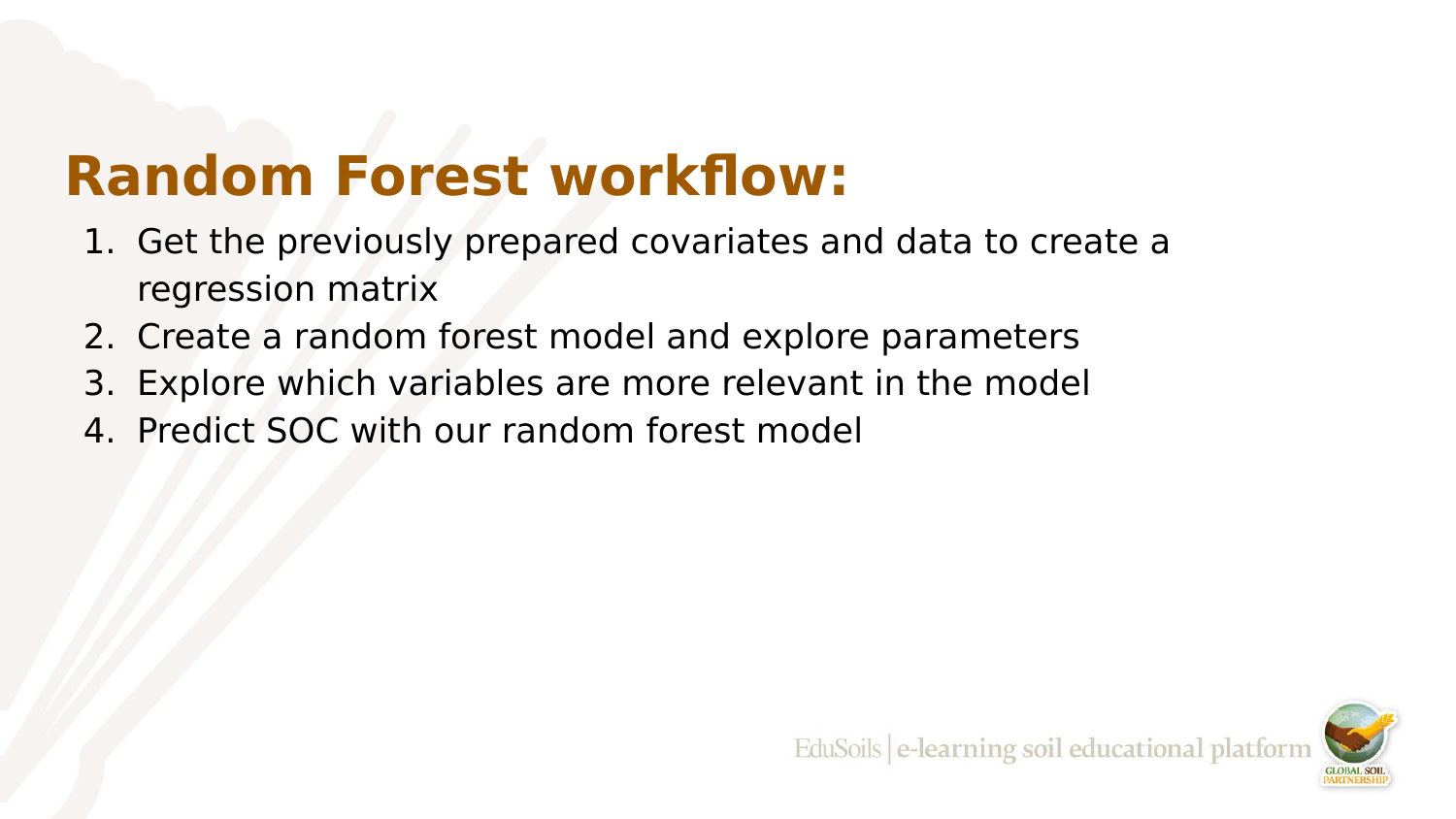

# Random Forest workflow:
Get the previously prepared covariates and data to create a regression matrix
Create a random forest model and explore parameters
Explore which variables are more relevant in the model
Predict SOC with our random forest model

8